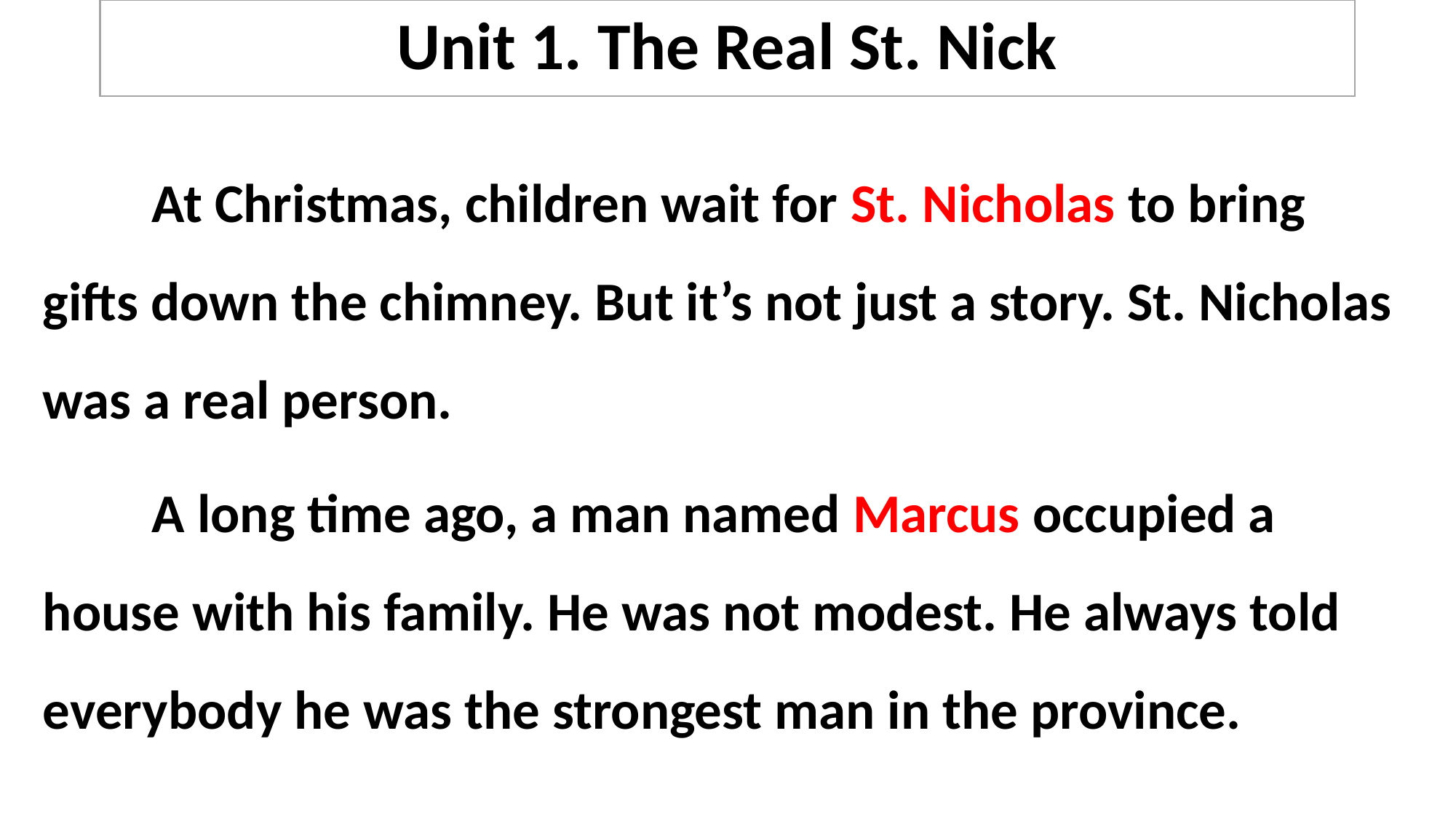

# Unit 1. The Real St. Nick
	At Christmas, children wait for St. Nicholas to bring gifts down the chimney. But it’s not just a story. St. Nicholas was a real person.
	A long time ago, a man named Marcus occupied a house with his family. He was not modest. He always told everybody he was the strongest man in the province.